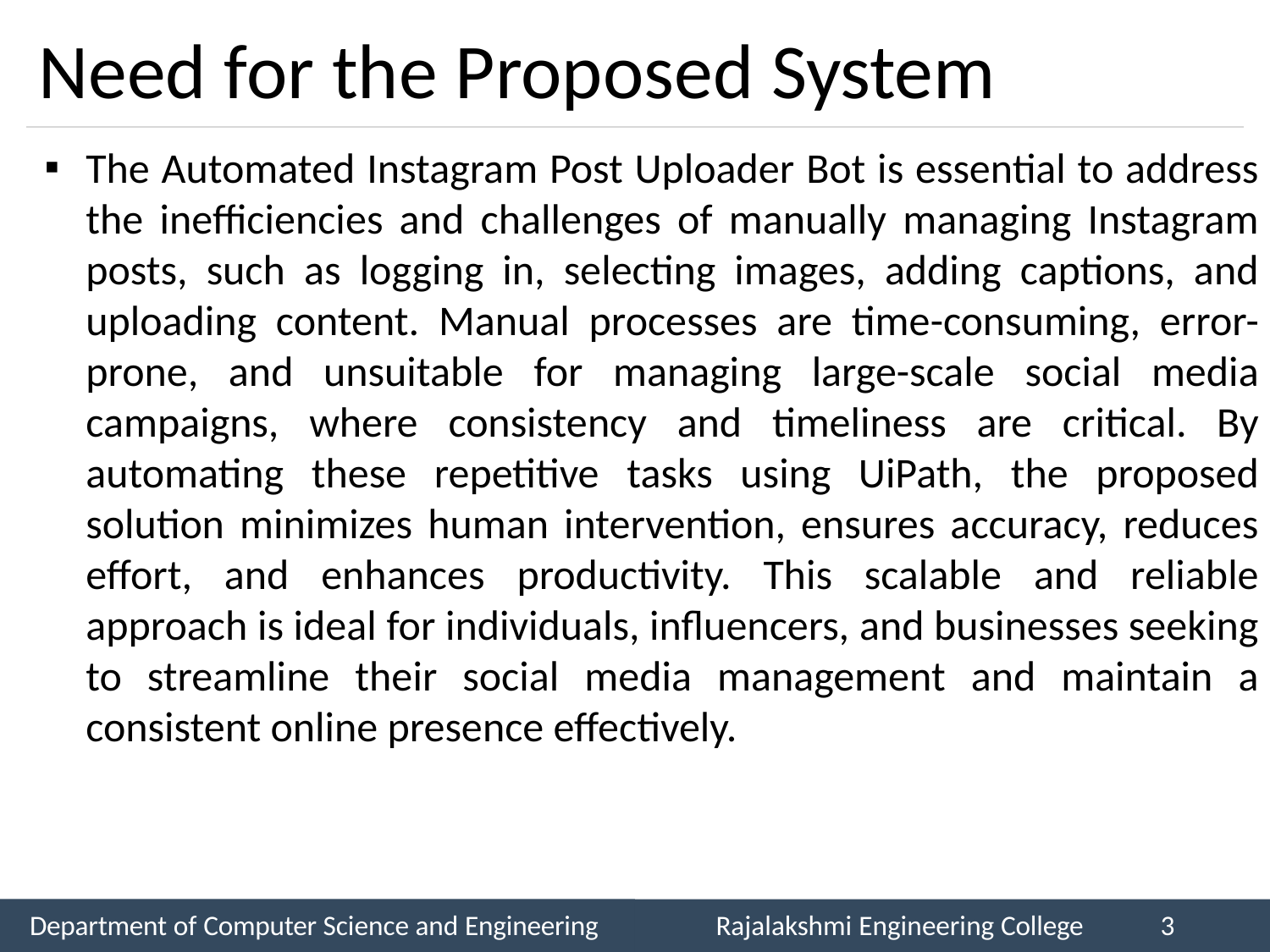

# Need for the Proposed System
The Automated Instagram Post Uploader Bot is essential to address the inefficiencies and challenges of manually managing Instagram posts, such as logging in, selecting images, adding captions, and uploading content. Manual processes are time-consuming, error-prone, and unsuitable for managing large-scale social media campaigns, where consistency and timeliness are critical. By automating these repetitive tasks using UiPath, the proposed solution minimizes human intervention, ensures accuracy, reduces effort, and enhances productivity. This scalable and reliable approach is ideal for individuals, influencers, and businesses seeking to streamline their social media management and maintain a consistent online presence effectively.
Department of Computer Science and Engineering
Rajalakshmi Engineering College
3